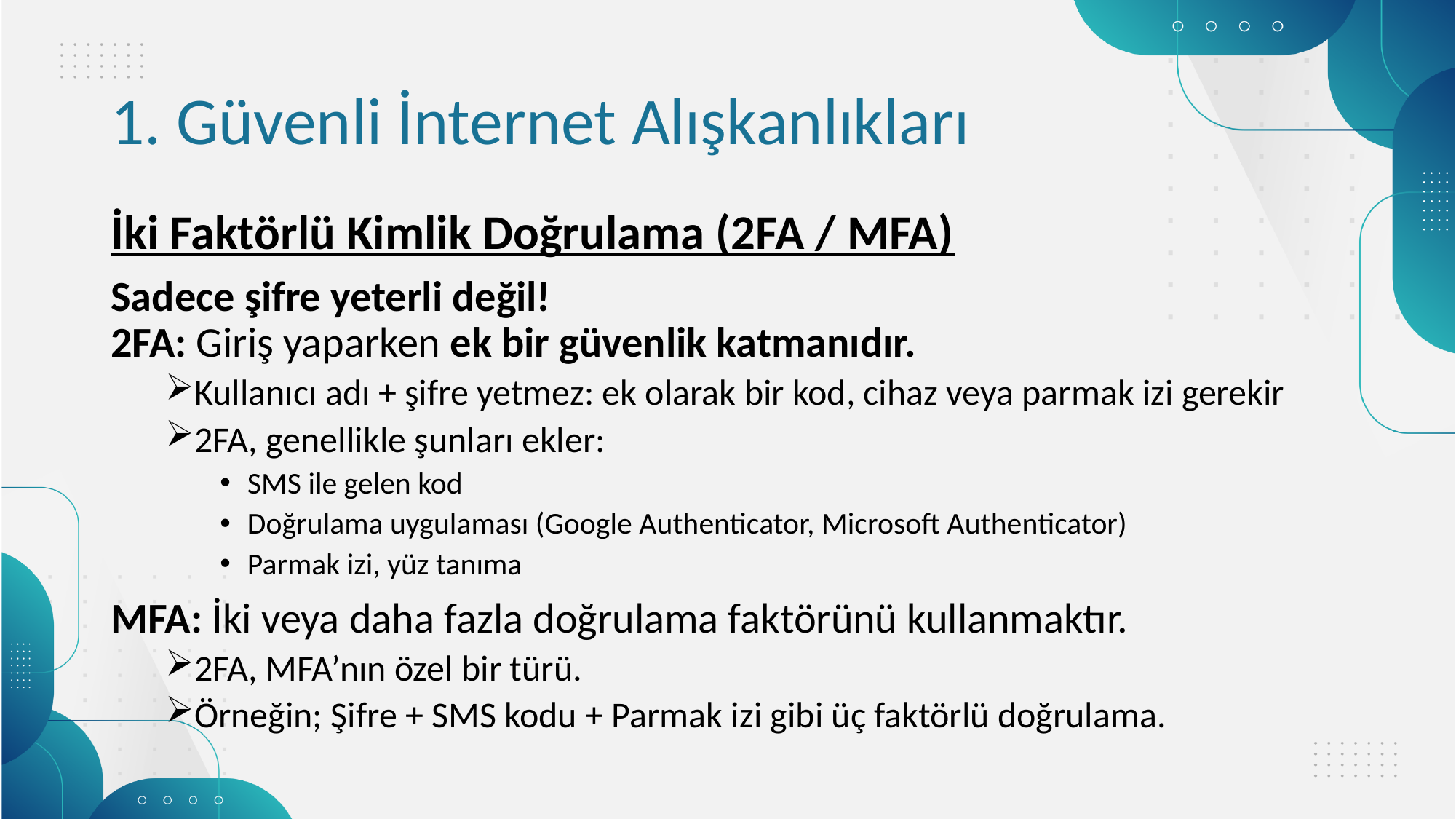

# 1. Güvenli İnternet Alışkanlıkları
İki Faktörlü Kimlik Doğrulama (2FA / MFA)
Sadece şifre yeterli değil!
2FA: Giriş yaparken ek bir güvenlik katmanıdır.
Kullanıcı adı + şifre yetmez: ek olarak bir kod, cihaz veya parmak izi gerekir
2FA, genellikle şunları ekler:
SMS ile gelen kod
Doğrulama uygulaması (Google Authenticator, Microsoft Authenticator)
Parmak izi, yüz tanıma
MFA: İki veya daha fazla doğrulama faktörünü kullanmaktır.
2FA, MFA’nın özel bir türü.
Örneğin; Şifre + SMS kodu + Parmak izi gibi üç faktörlü doğrulama.